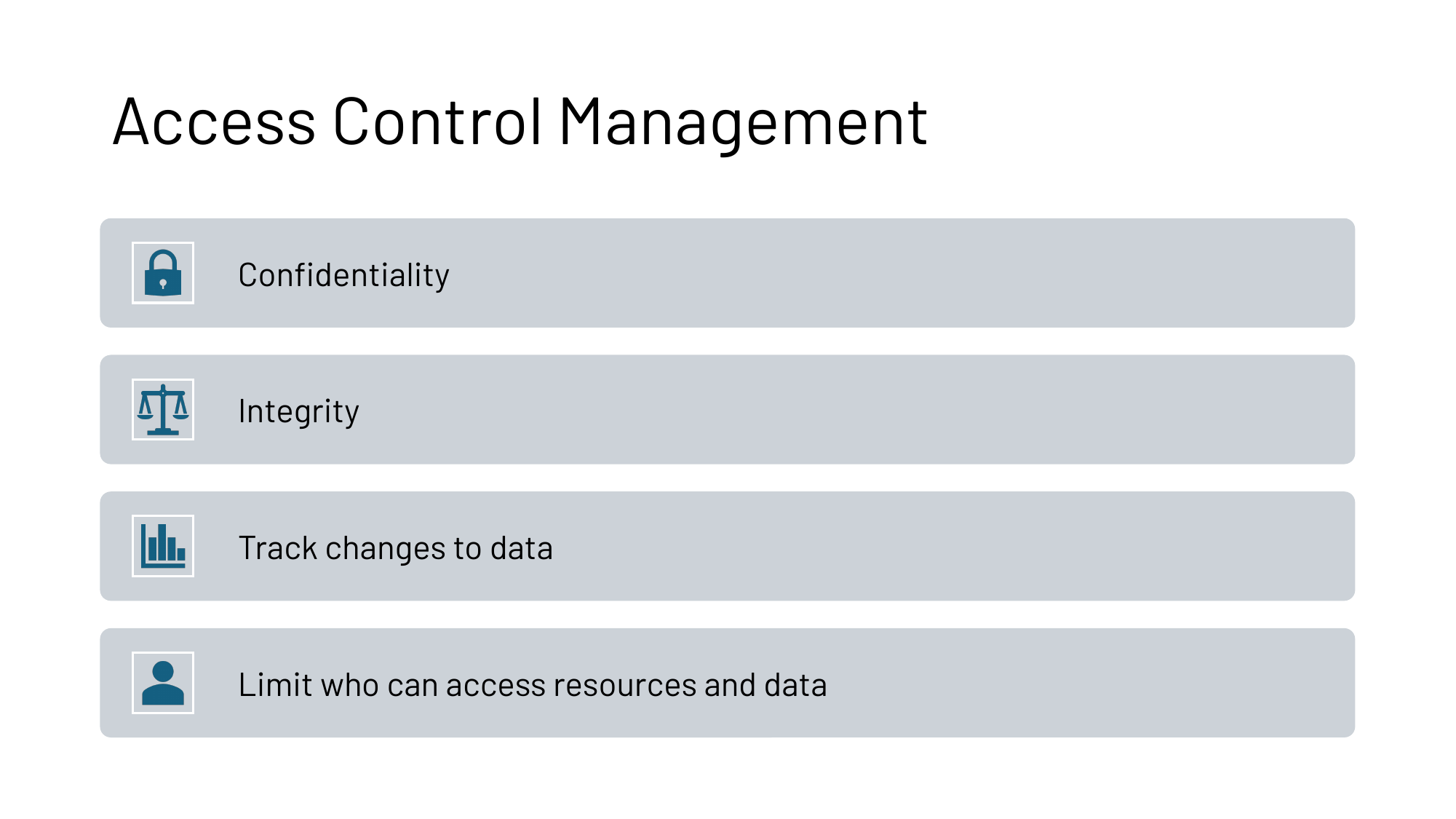

# Access Control Management
Confidentiality
Integrity
Track changes to data
Limit who can access resources and data